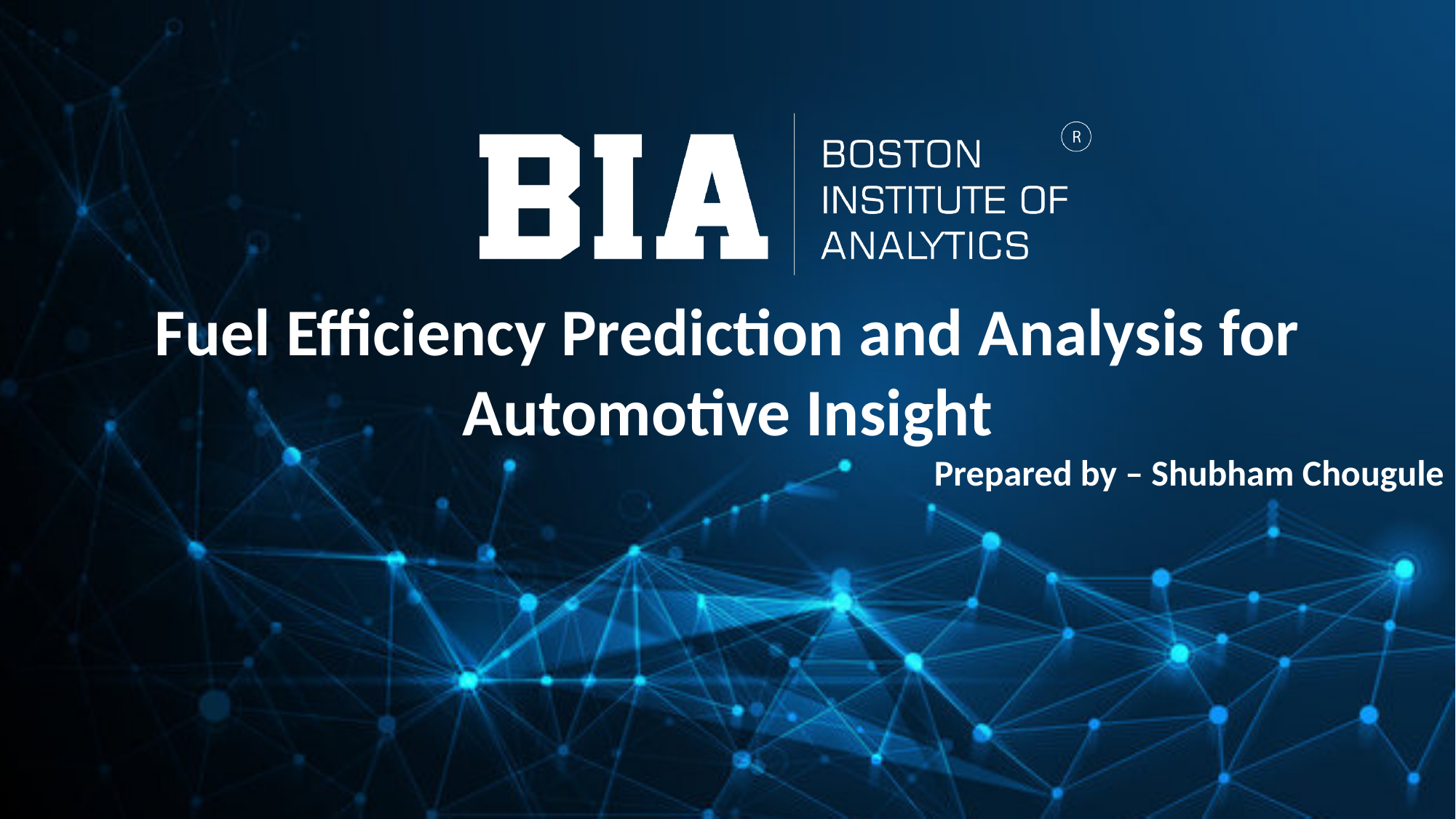

Fuel Efficiency Prediction and Analysis for Automotive Insight
Prepared by – Shubham Chougule